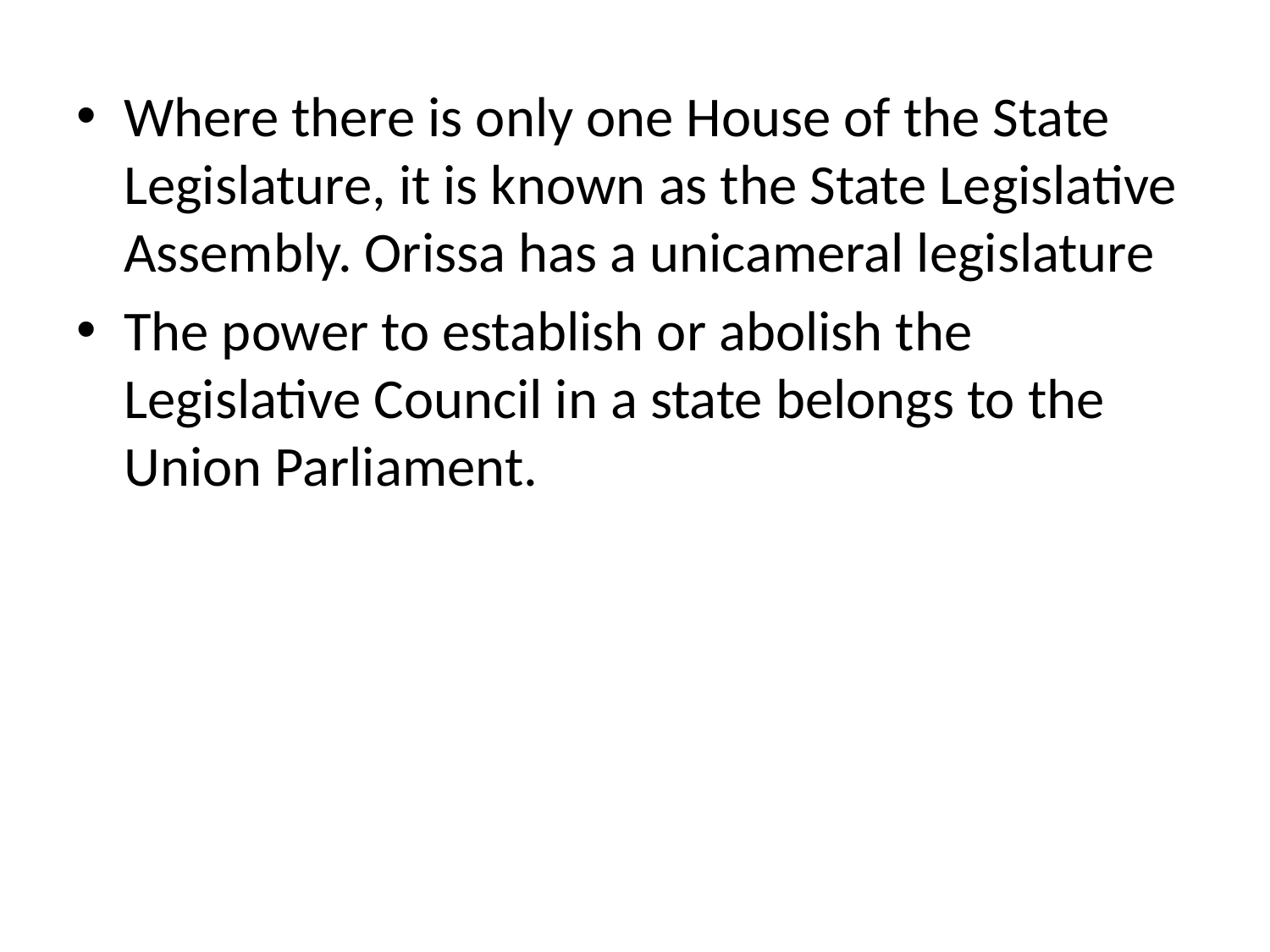

Where there is only one House of the State Legislature, it is known as the State Legislative Assembly. Orissa has a unicameral legislature
The power to establish or abolish the Legislative Council in a state belongs to the Union Parliament.